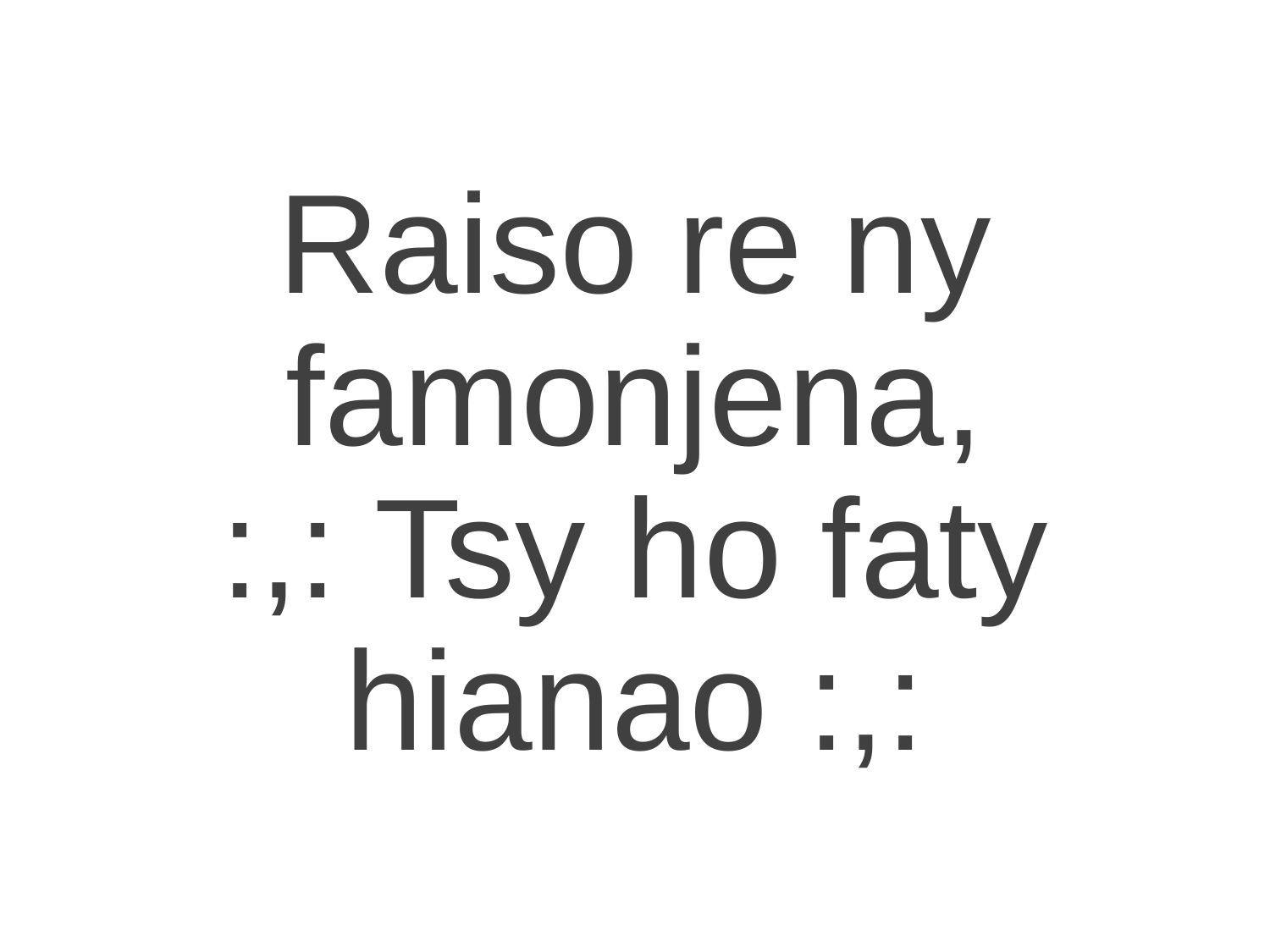

Raiso re ny famonjena,
:,: Tsy ho faty hianao :,: